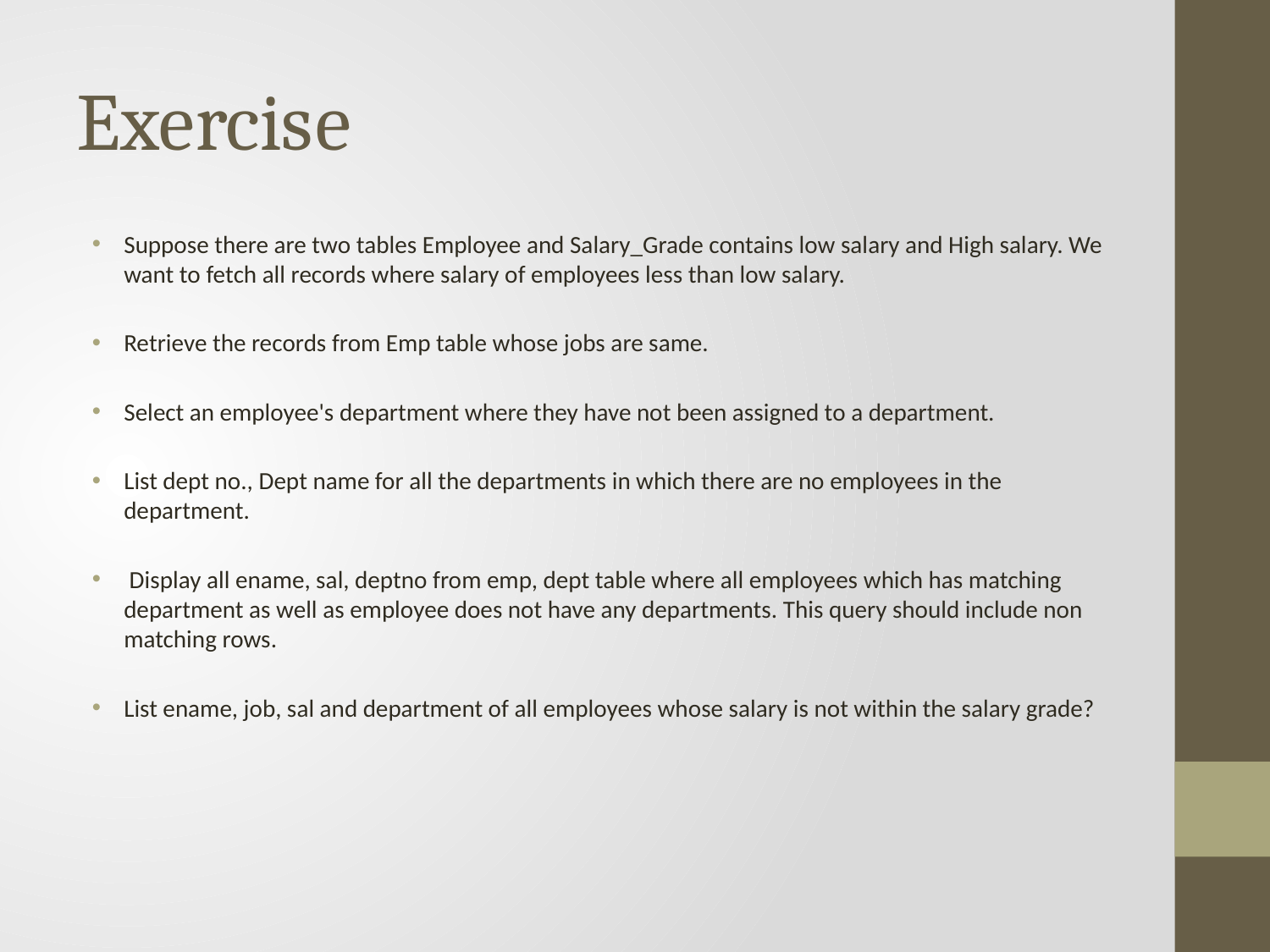

# Exercise
Suppose there are two tables Employee and Salary_Grade contains low salary and High salary. We want to fetch all records where salary of employees less than low salary.

Retrieve the records from Emp table whose jobs are same.

Select an employee's department where they have not been assigned to a department.

List dept no., Dept name for all the departments in which there are no employees in the department.

 Display all ename, sal, deptno from emp, dept table where all employees which has matching department as well as employee does not have any departments. This query should include non matching rows.

List ename, job, sal and department of all employees whose salary is not within the salary grade?